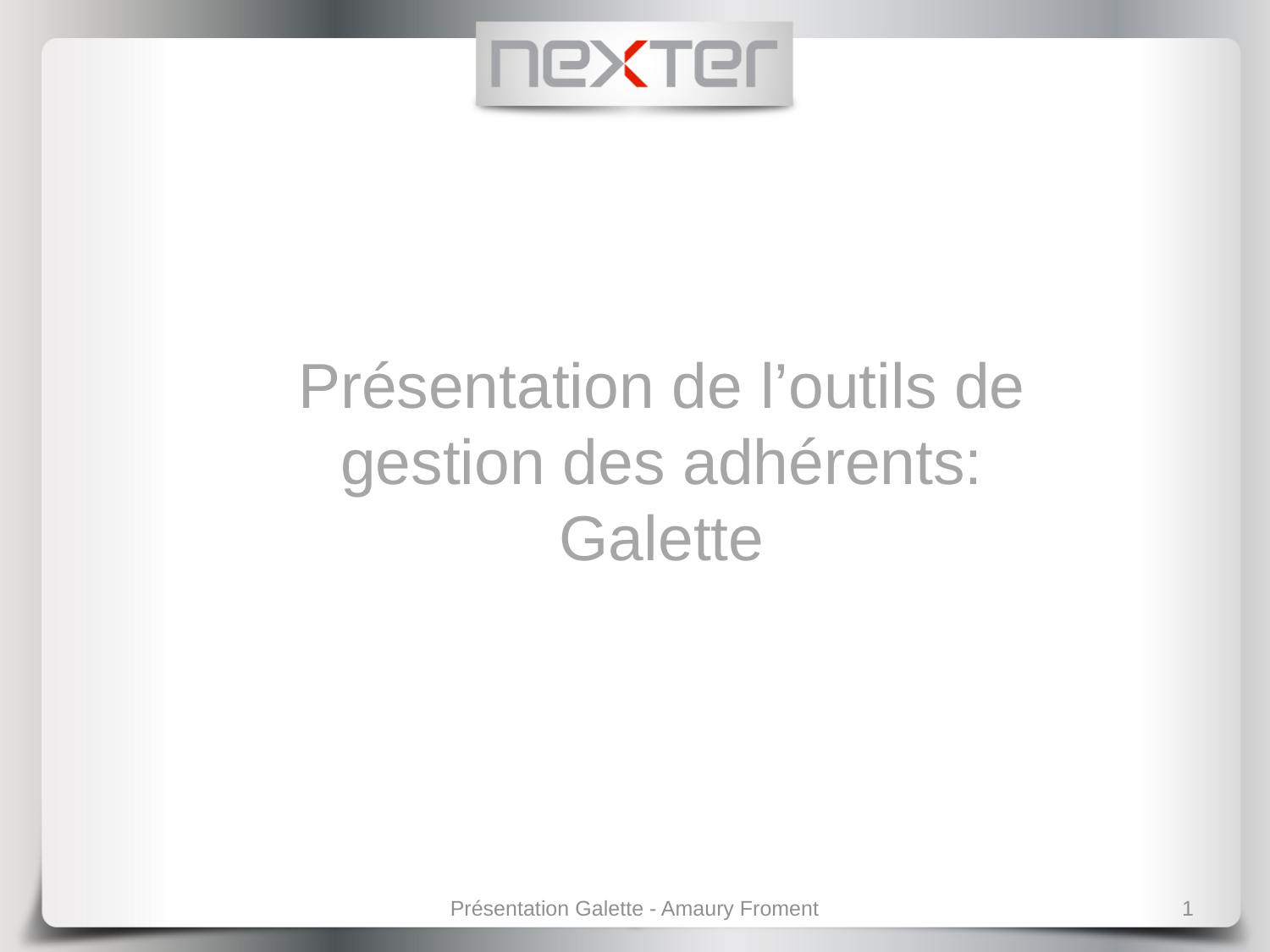

# Présentation de l’outils de gestion des adhérents: Galette
Présentation Galette - Amaury Froment
1